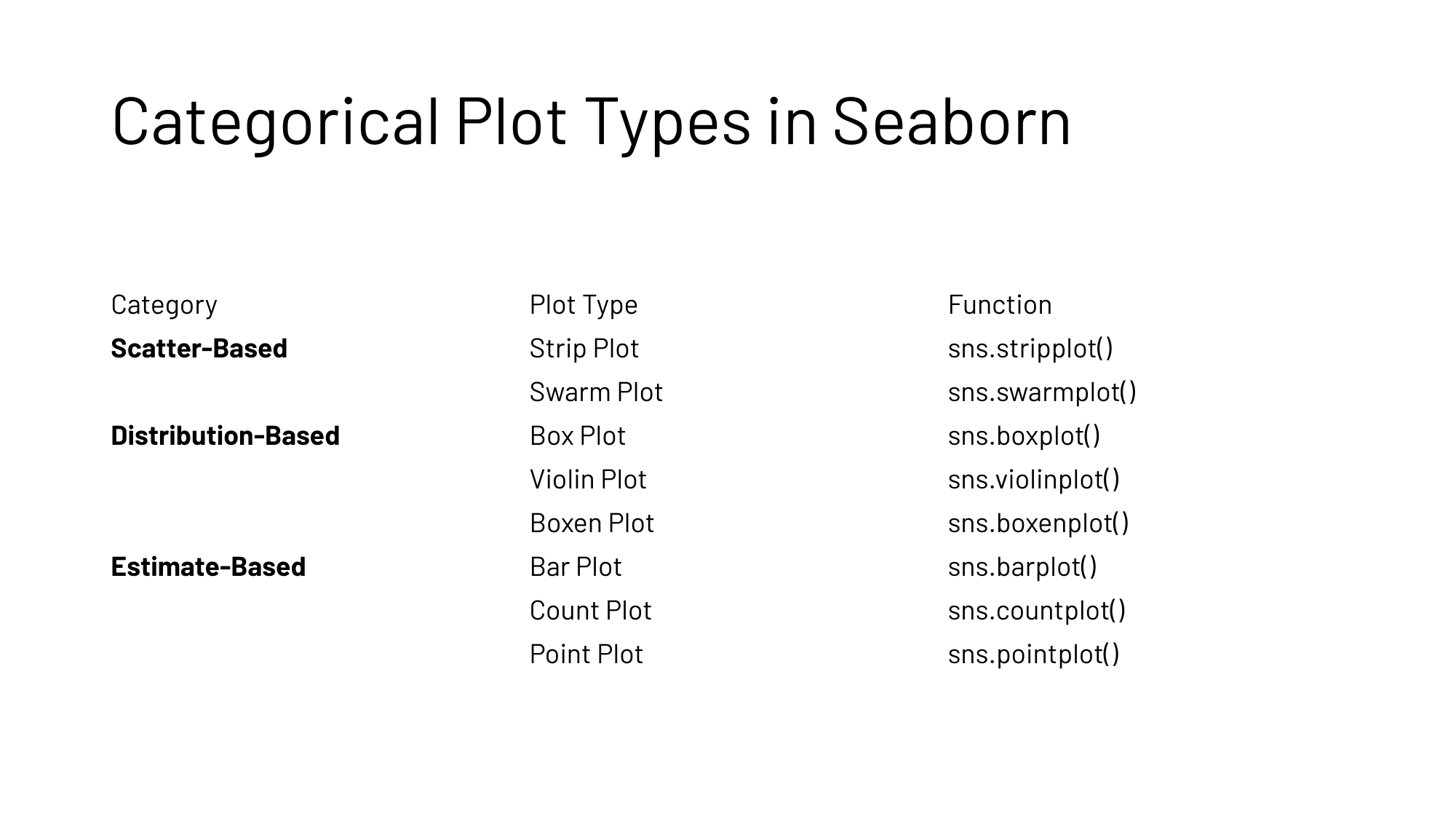

# Categorical Plot Types in Seaborn
| Category | Plot Type | Function |
| --- | --- | --- |
| Scatter-Based | Strip Plot | sns.stripplot() |
|  | Swarm Plot | sns.swarmplot() |
| Distribution-Based | Box Plot | sns.boxplot() |
|  | Violin Plot | sns.violinplot() |
|  | Boxen Plot | sns.boxenplot() |
| Estimate-Based | Bar Plot | sns.barplot() |
|  | Count Plot | sns.countplot() |
|  | Point Plot | sns.pointplot() |